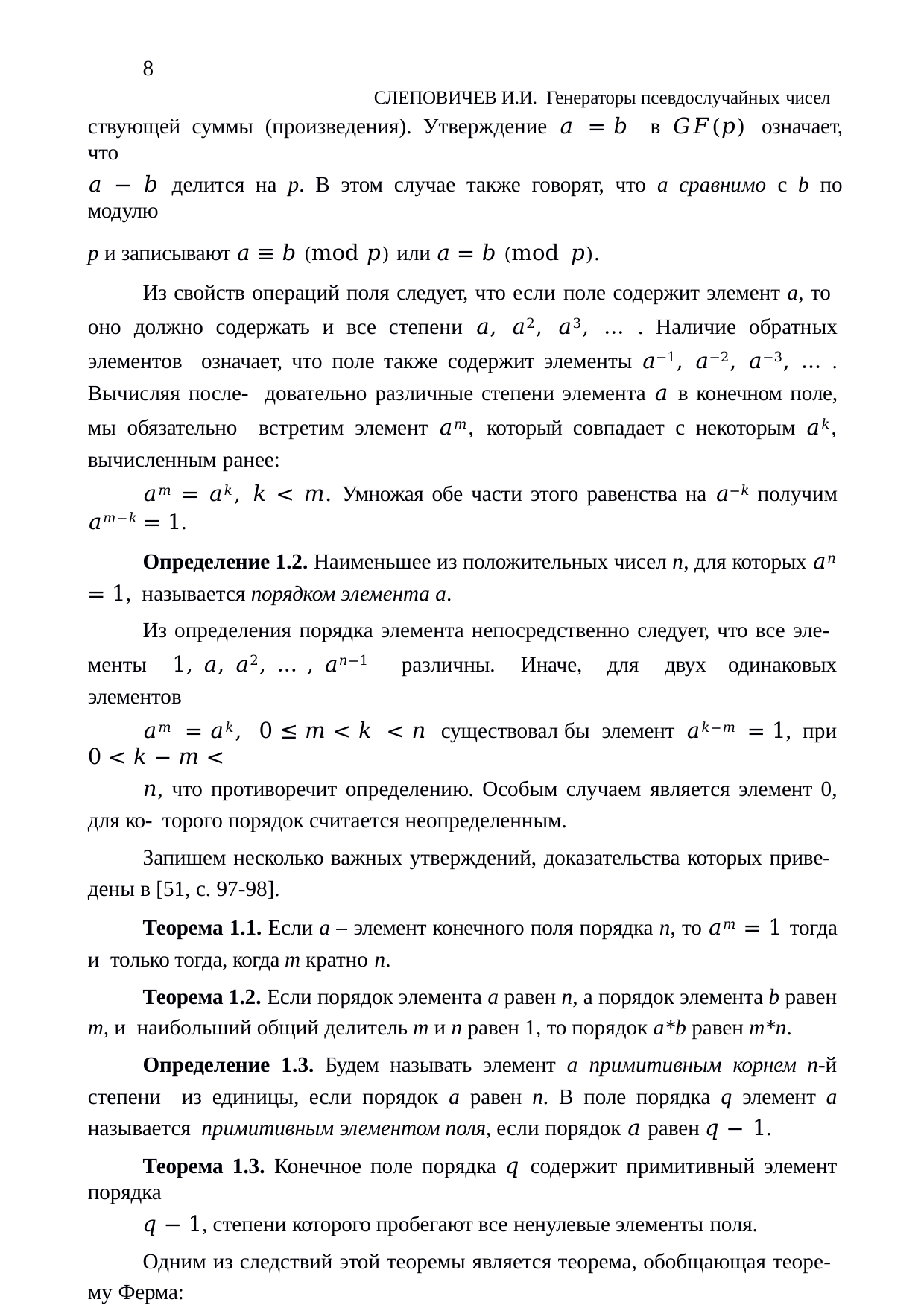

8
СЛЕПОВИЧЕВ И.И.  Генераторы псевдослучайных чисел
ствующей  суммы  (произведения).  Утверждение  𝑎  = 𝑏   в  𝐺𝐹(𝑝)  означает, что
𝑎 − 𝑏 делится на p. В этом случае также говорят, что a сравнимо с b по модулю
p и записывают 𝑎 ≡ 𝑏 (mod 𝑝) или 𝑎 = 𝑏 (mod 𝑝).
Из свойств операций поля следует, что если поле содержит элемент a, то  оно должно содержать и все степени 𝑎, 𝑎2, 𝑎3, … . Наличие обратных элементов  означает, что поле также содержит элементы 𝑎−1, 𝑎−2, 𝑎−3, … . Вычисляя после-  довательно различные степени элемента 𝑎 в конечном поле, мы обязательно  встретим элемент 𝑎𝑚, который совпадает с некоторым 𝑎𝑘, вычисленным ранее:
𝑎𝑚 = 𝑎𝑘, 𝑘 < 𝑚. Умножая обе части этого равенства на 𝑎−𝑘 получим 𝑎𝑚−𝑘 = 1.
Определение 1.2. Наименьшее из положительных чисел n, для которых 𝑎𝑛 = 1,  называется порядком элемента a.
Из определения порядка элемента непосредственно следует, что все эле-  менты   1, 𝑎, 𝑎2, … , 𝑎𝑛−1    различны.   Иначе,   для   двух  одинаковых элементов
𝑎𝑚  = 𝑎𝑘,  0 ≤ 𝑚 < 𝑘  < 𝑛  существовал бы  элемент  𝑎𝑘−𝑚  = 1,  при 0 < 𝑘 − 𝑚 <
𝑛, что противоречит определению. Особым случаем является элемент 0, для ко-  торого порядок считается неопределенным.
Запишем несколько важных утверждений, доказательства которых приве-  дены в [51, с. 97-98].
Теорема 1.1. Если a – элемент конечного поля порядка n, то 𝑎𝑚 = 1 тогда и  только тогда, когда m кратно n.
Теорема 1.2. Если порядок элемента a равен n, а порядок элемента b равен m, и  наибольший общий делитель m и n равен 1, то порядок a*b равен m*n.
Определение 1.3. Будем называть элемент a примитивным корнем n-й степени  из единицы, если порядок a равен n. В поле порядка q элемент a называется  примитивным элементом поля, если порядок 𝑎 равен 𝑞 − 1.
Теорема 1.3. Конечное поле порядка 𝑞 содержит примитивный элемент порядка
𝑞 − 1, степени которого пробегают все ненулевые элементы поля.
Одним из следствий этой теоремы является теорема, обобщающая теоре-  му Ферма:
Теорема 1.4. Каждый элемент поля порядка q удовлетворяет уравнению
𝑥𝑞 − 𝑥 = 0.